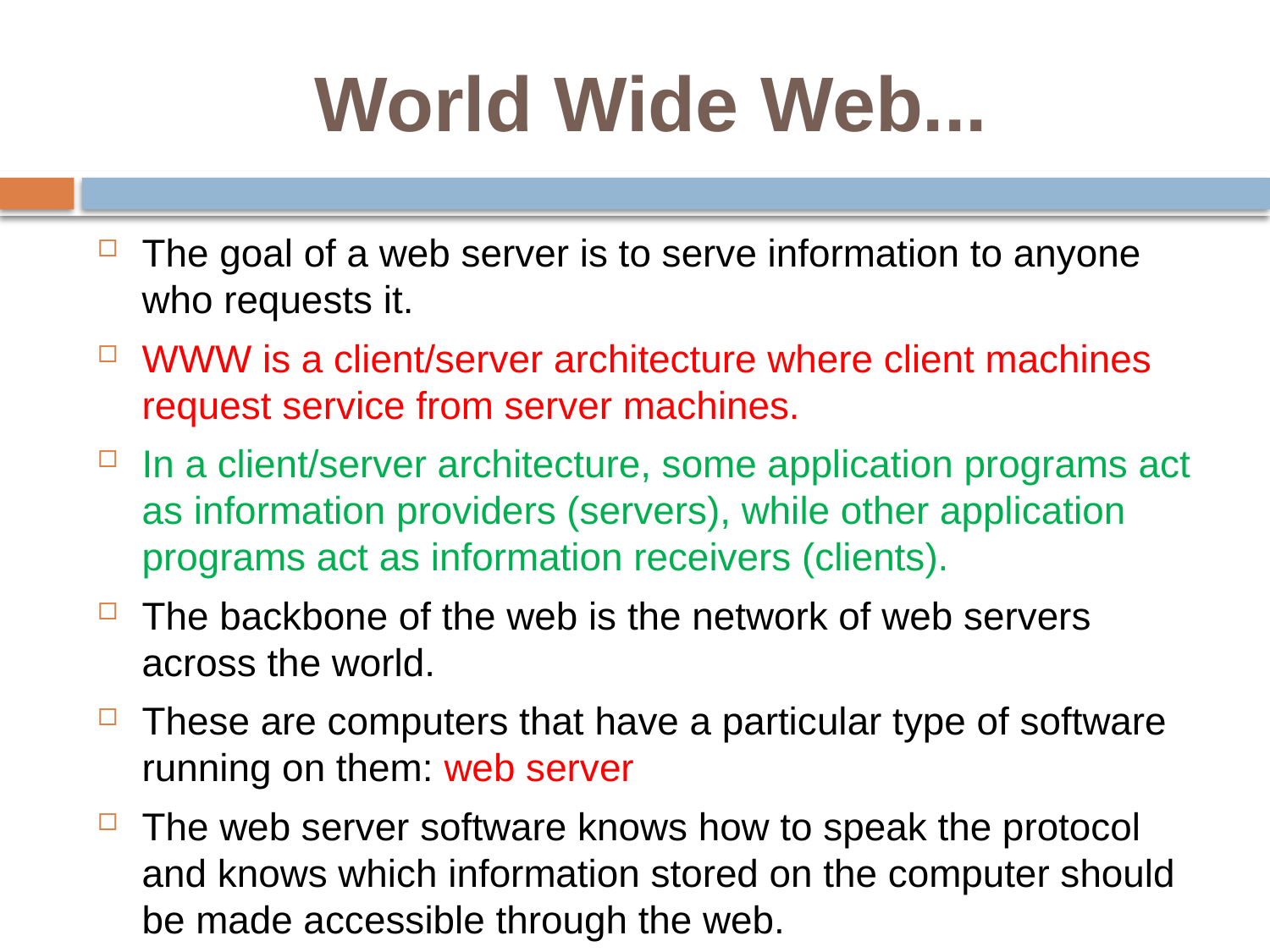

# World Wide Web...
The goal of a web server is to serve information to anyone who requests it.
WWW is a client/server architecture where client machines request service from server machines.
In a client/server architecture, some application programs act as information providers (servers), while other application programs act as information receivers (clients).
The backbone of the web is the network of web servers across the world.
These are computers that have a particular type of software running on them: web server
The web server software knows how to speak the protocol and knows which information stored on the computer should be made accessible through the web.